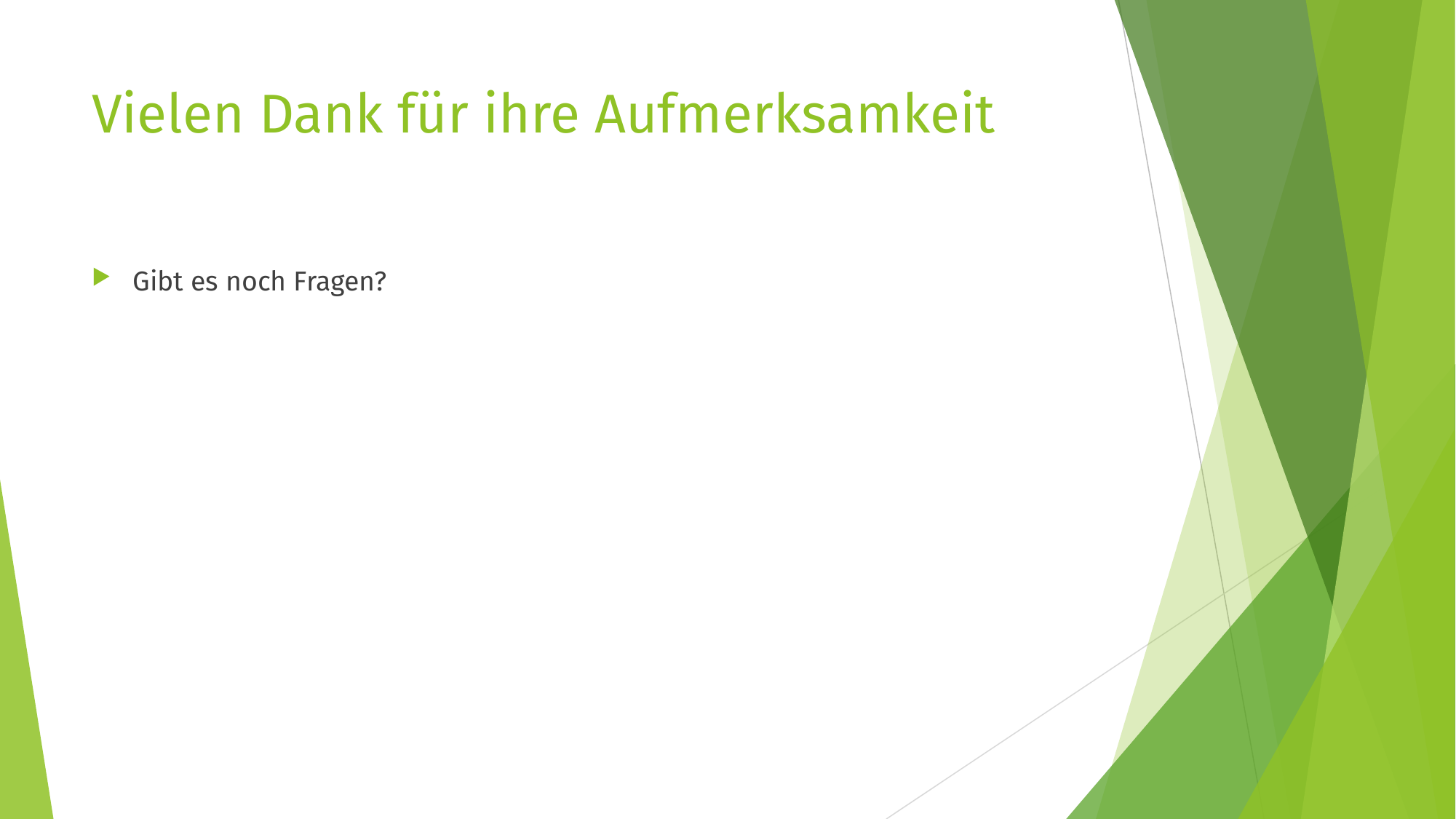

# Vielen Dank für ihre Aufmerksamkeit
Gibt es noch Fragen?